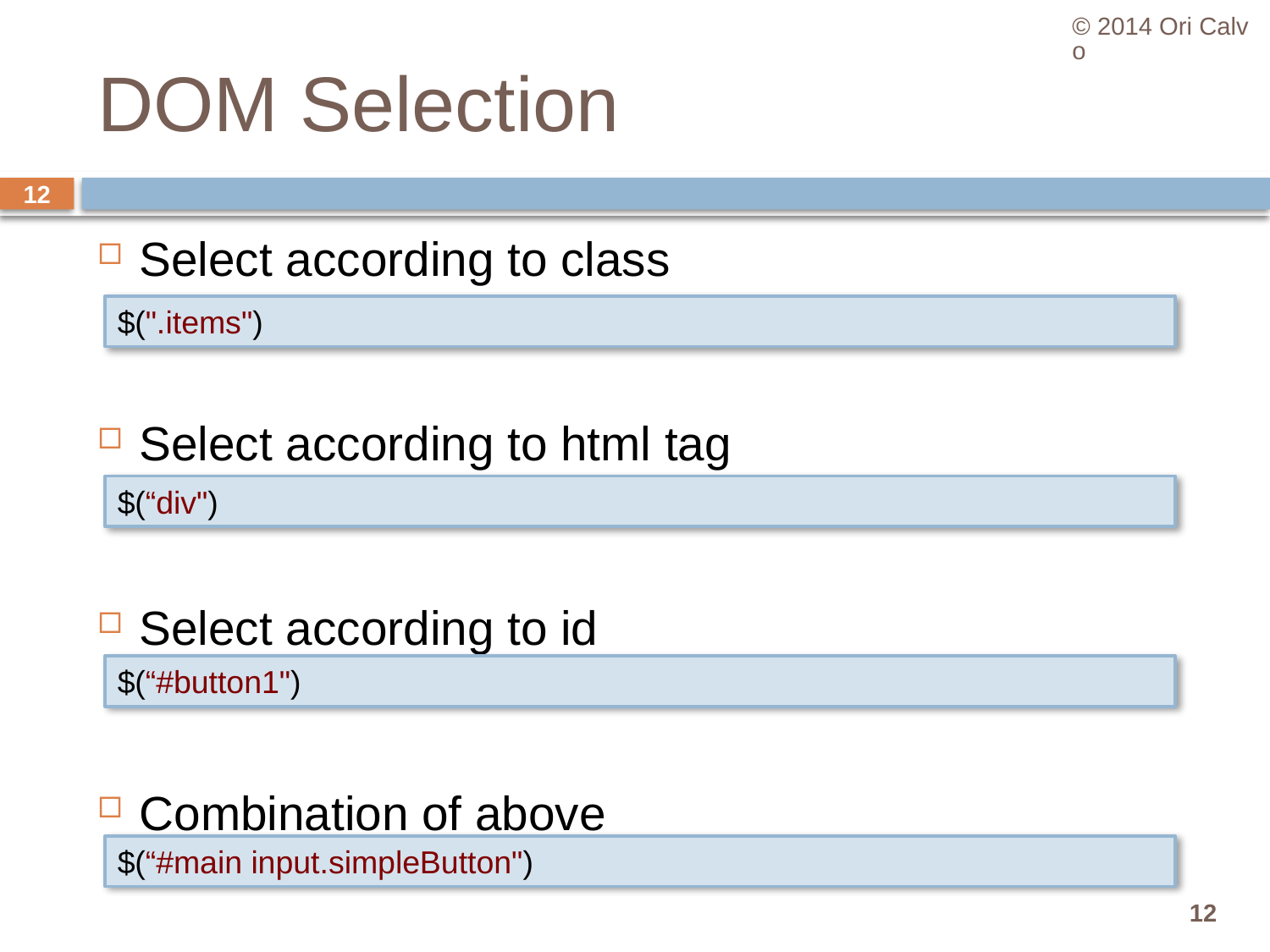

© 2014 Ori Calvo
# DOM Selection
12
Select according to class
Select according to html tag
Select according to id
Combination of above
$(".items")
$(“div")
$(“#button1")
$(“#main input.simpleButton")